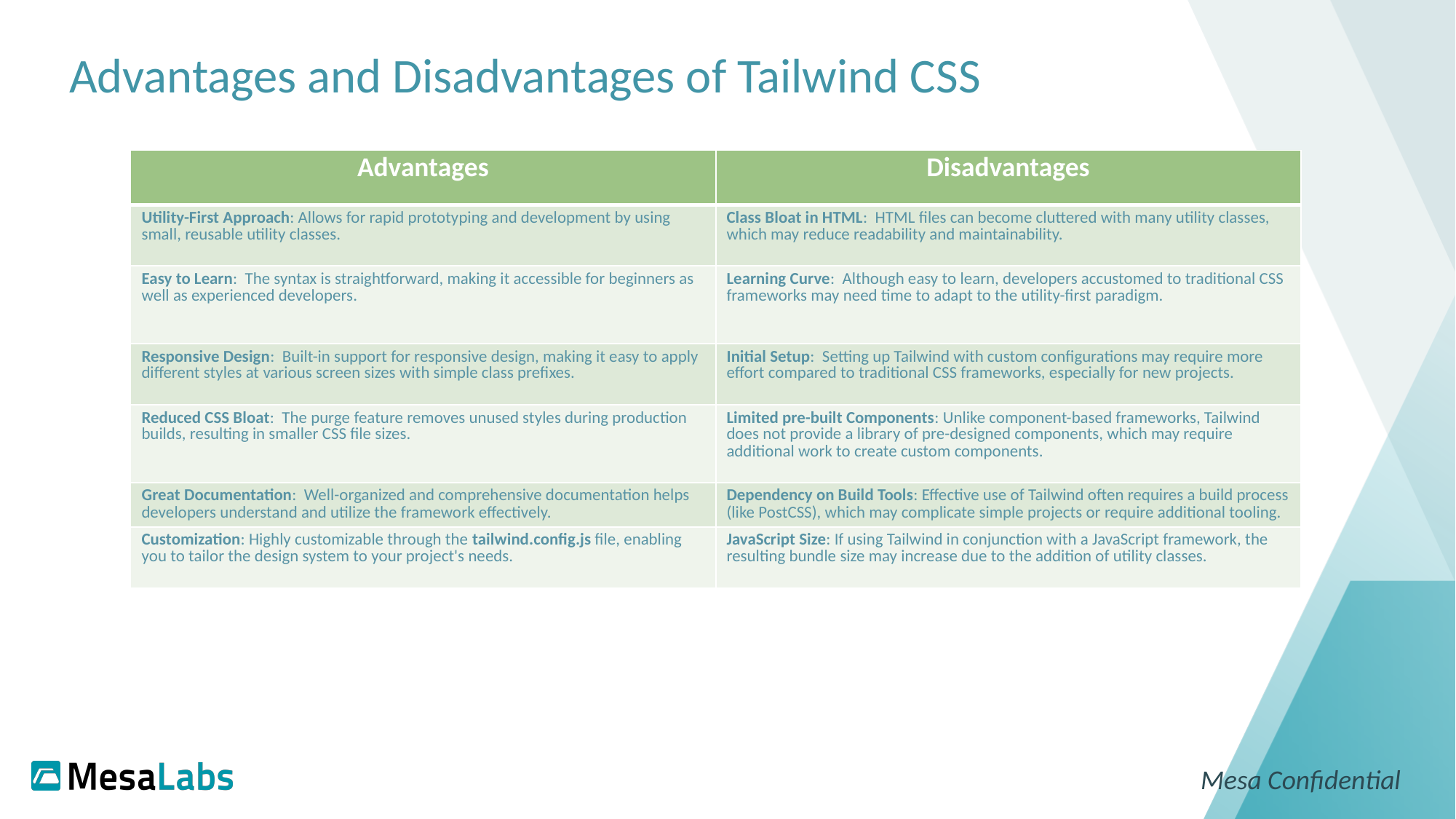

# Advantages and Disadvantages of Tailwind CSS
| Advantages | Disadvantages |
| --- | --- |
| Utility-First Approach: Allows for rapid prototyping and development by using small, reusable utility classes. | Class Bloat in HTML: HTML files can become cluttered with many utility classes, which may reduce readability and maintainability. |
| Easy to Learn: The syntax is straightforward, making it accessible for beginners as well as experienced developers. | Learning Curve: Although easy to learn, developers accustomed to traditional CSS frameworks may need time to adapt to the utility-first paradigm. |
| Responsive Design: Built-in support for responsive design, making it easy to apply different styles at various screen sizes with simple class prefixes. | Initial Setup: Setting up Tailwind with custom configurations may require more effort compared to traditional CSS frameworks, especially for new projects. |
| Reduced CSS Bloat: The purge feature removes unused styles during production builds, resulting in smaller CSS file sizes. | Limited pre-built Components: Unlike component-based frameworks, Tailwind does not provide a library of pre-designed components, which may require additional work to create custom components. |
| Great Documentation: Well-organized and comprehensive documentation helps developers understand and utilize the framework effectively. | Dependency on Build Tools: Effective use of Tailwind often requires a build process (like PostCSS), which may complicate simple projects or require additional tooling. |
| Customization: Highly customizable through the tailwind.config.js file, enabling you to tailor the design system to your project's needs. | JavaScript Size: If using Tailwind in conjunction with a JavaScript framework, the resulting bundle size may increase due to the addition of utility classes. |

Mesa Confidential